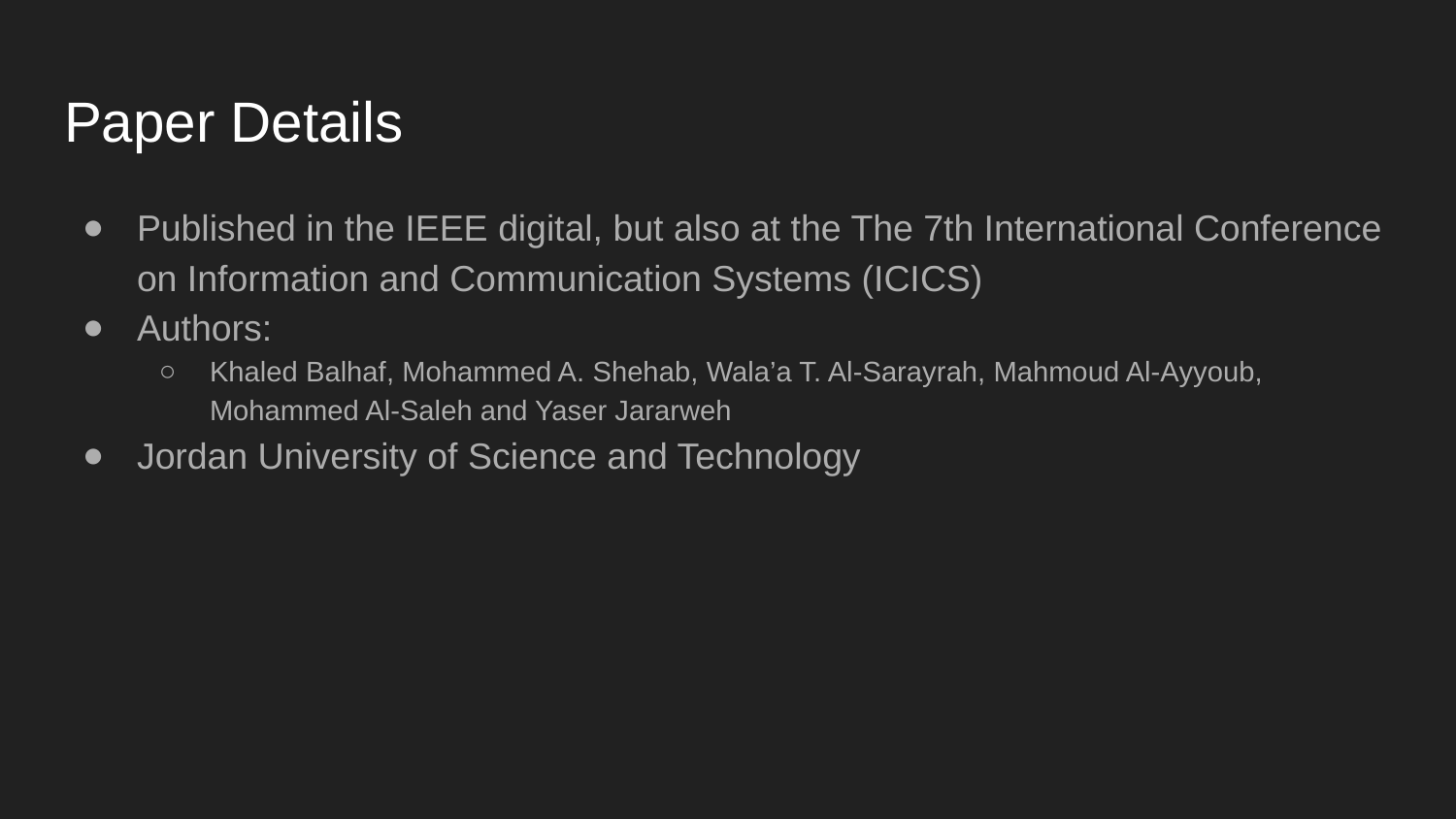

# Paper Details
Published in the IEEE digital, but also at the The 7th International Conference on Information and Communication Systems (ICICS)
Authors:
Khaled Balhaf, Mohammed A. Shehab, Wala’a T. Al-Sarayrah, Mahmoud Al-Ayyoub, Mohammed Al-Saleh and Yaser Jararweh
Jordan University of Science and Technology